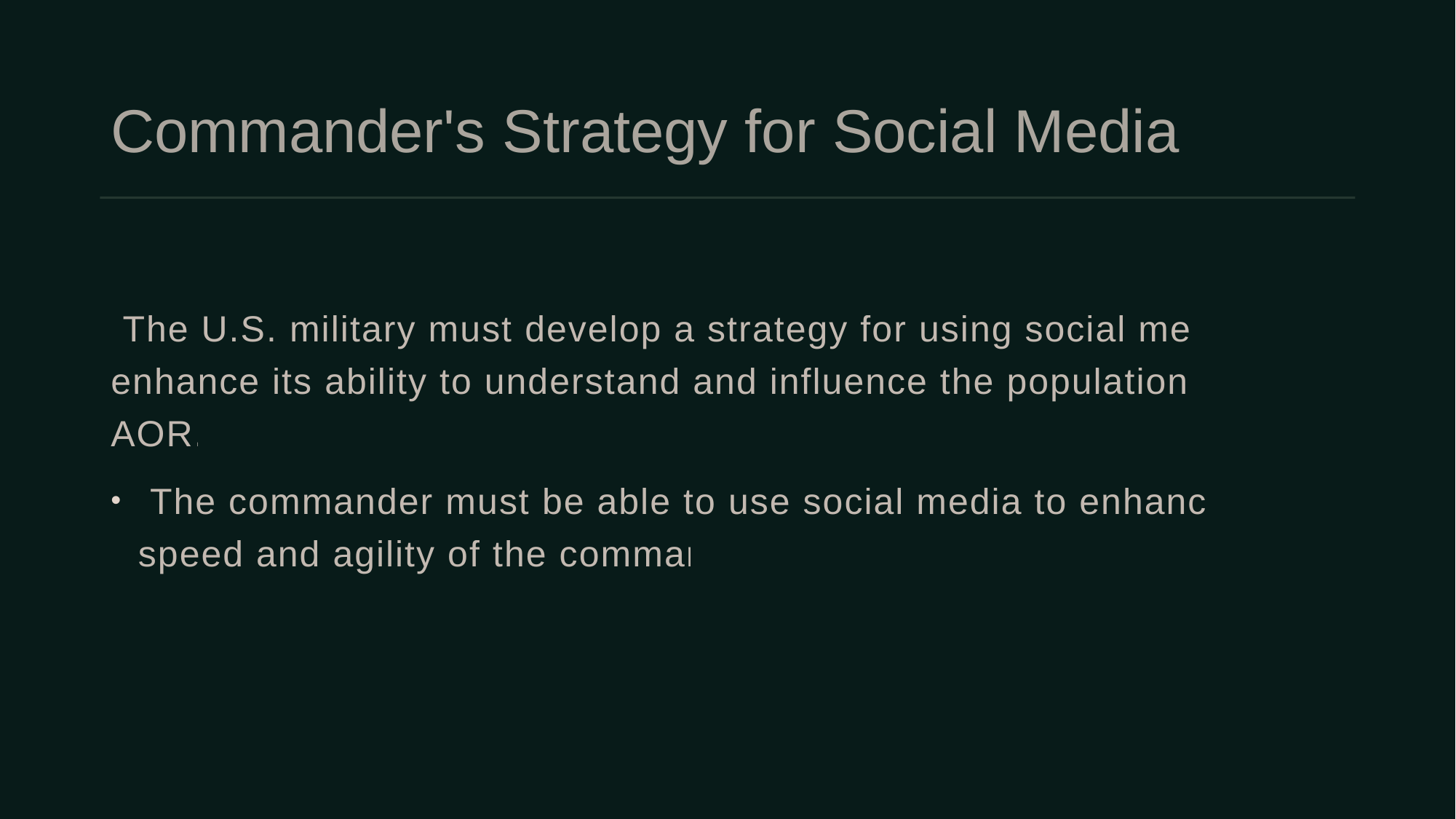

# Commander's Strategy for Social Media
 The U.S. military must develop a strategy for using social media to enhance its ability to understand and influence the population in the AOR.
 The commander must be able to use social media to enhance the speed and agility of the command.